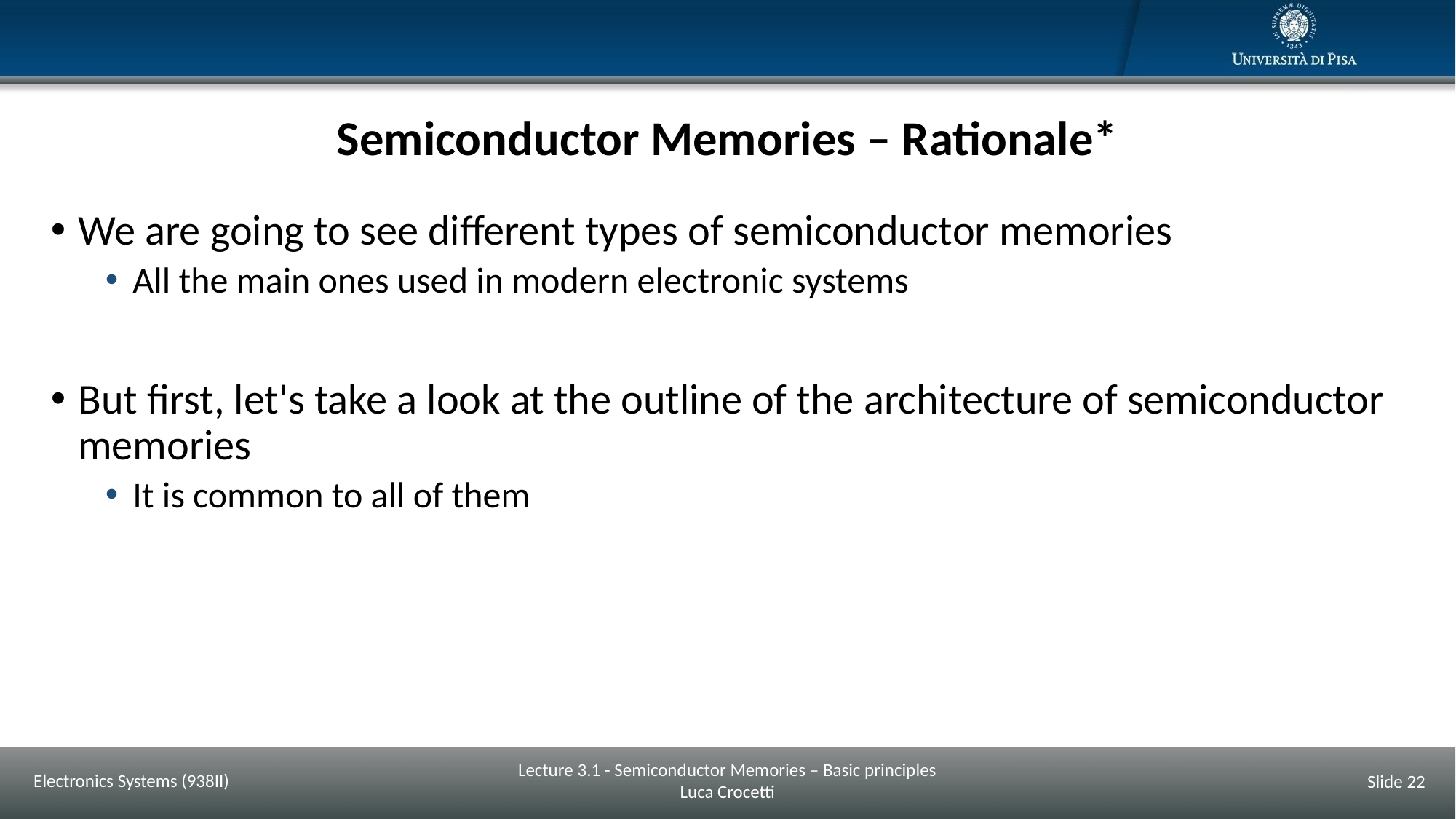

# Semiconductor Memories – Rationale*
We are going to see different types of semiconductor memories
All the main ones used in modern electronic systems

But first, let's take a look at the outline of the architecture of semiconductor memories
It is common to all of them